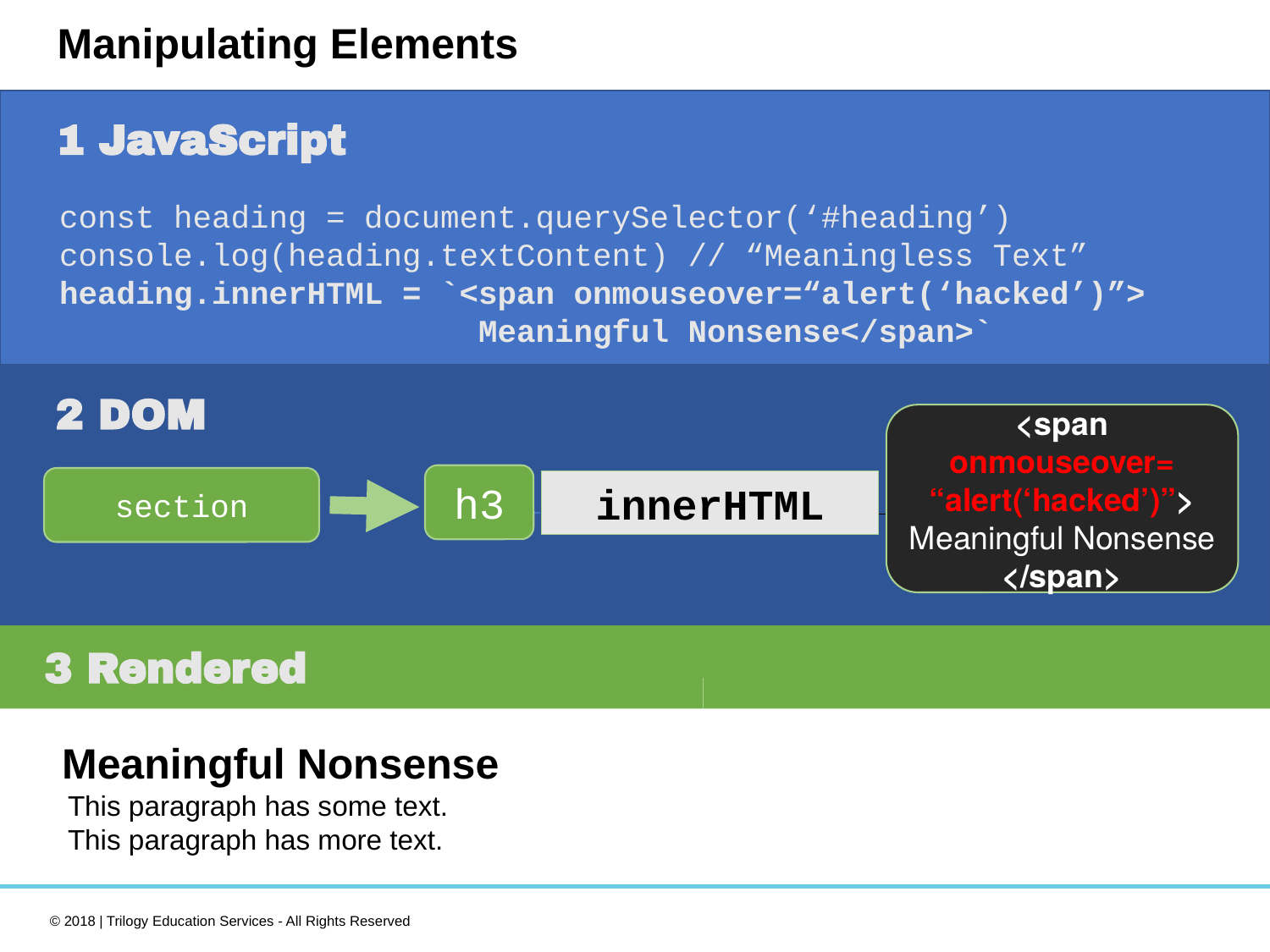

# Manipulating Elements

1 JavaScript
const heading = document.querySelector(‘#heading’)
console.log(heading.textContent) // “Meaningless Text”
heading.innerHTML = `<span onmouseover=“alert(‘hacked’)”>
			  Meaningful Nonsense</span>`

2 DOM
<span
onmouseover=
“alert(‘hacked’)”>
Meaningful Nonsense
</span>
h3
innerHTML
section

3 Rendered
  Meaningful Nonsense
   This paragraph has some text.
   This paragraph has more text.